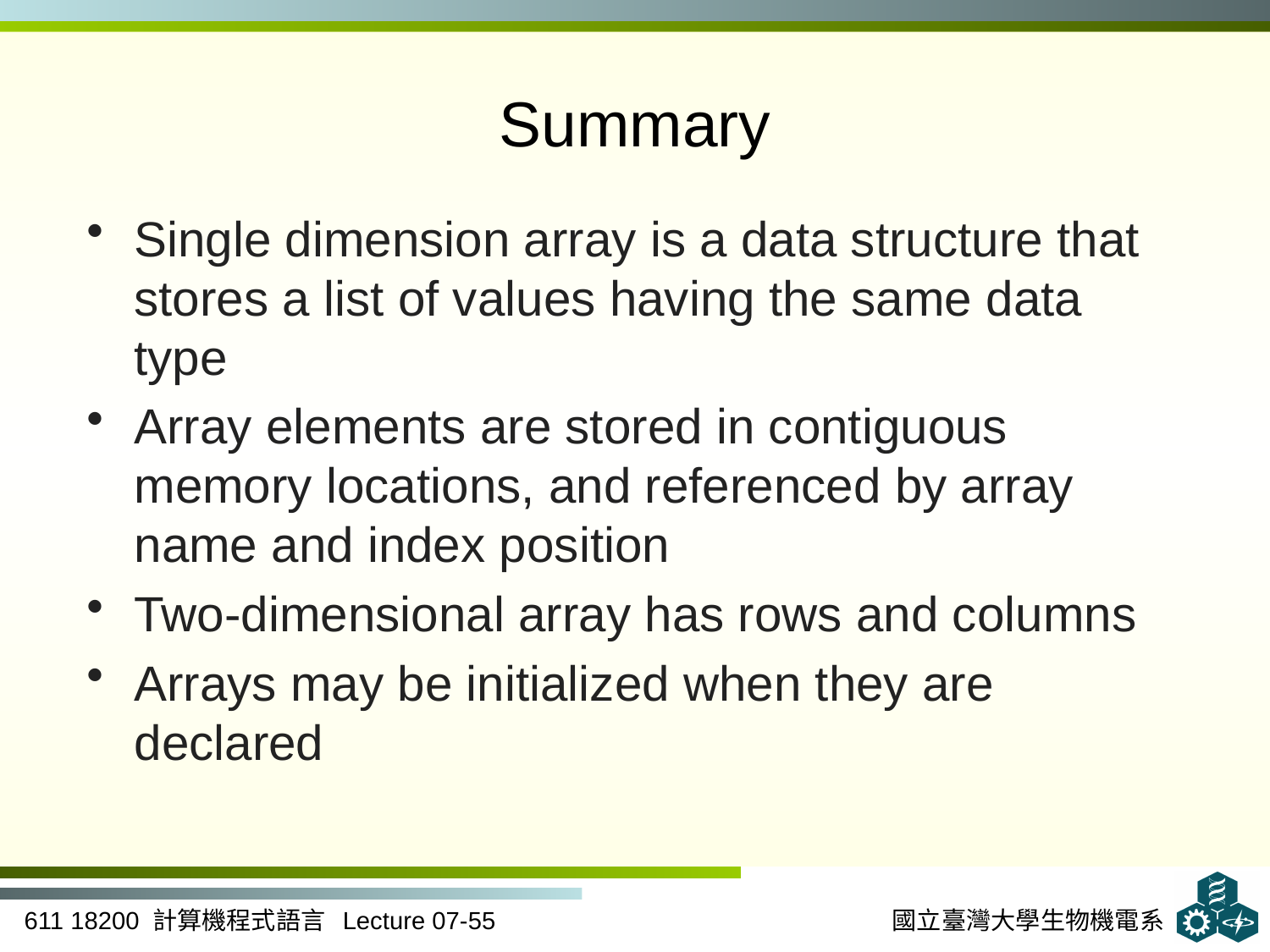

# Summary
Single dimension array is a data structure that stores a list of values having the same data type
Array elements are stored in contiguous memory locations, and referenced by array name and index position
Two-dimensional array has rows and columns
Arrays may be initialized when they are declared